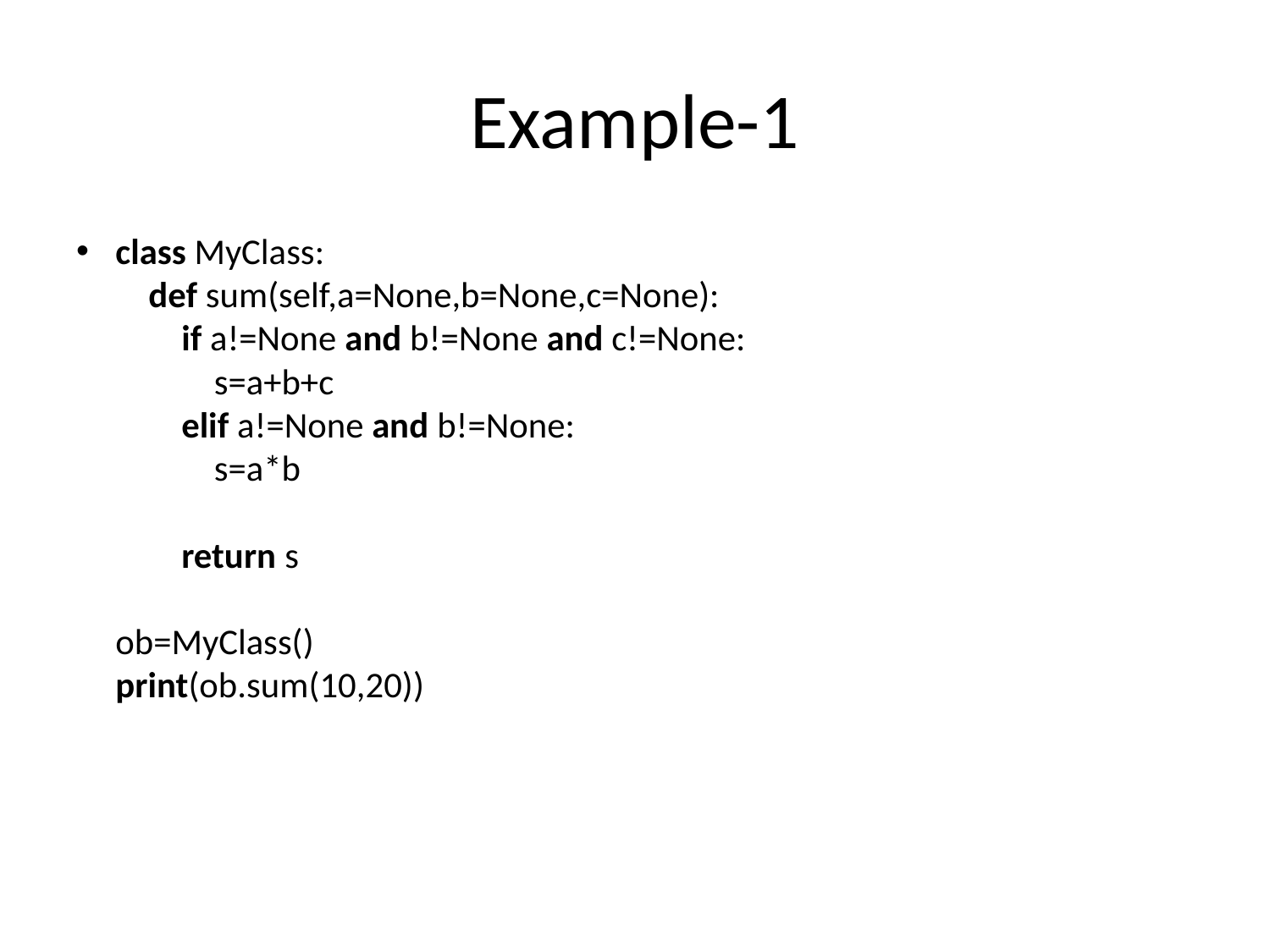

# Example-1
class MyClass:
    def sum(self,a=None,b=None,c=None):
        if a!=None and b!=None and c!=None:
            s=a+b+c
        elif a!=None and b!=None:
            s=a*b
        return s
ob=MyClass()
print(ob.sum(10,20))